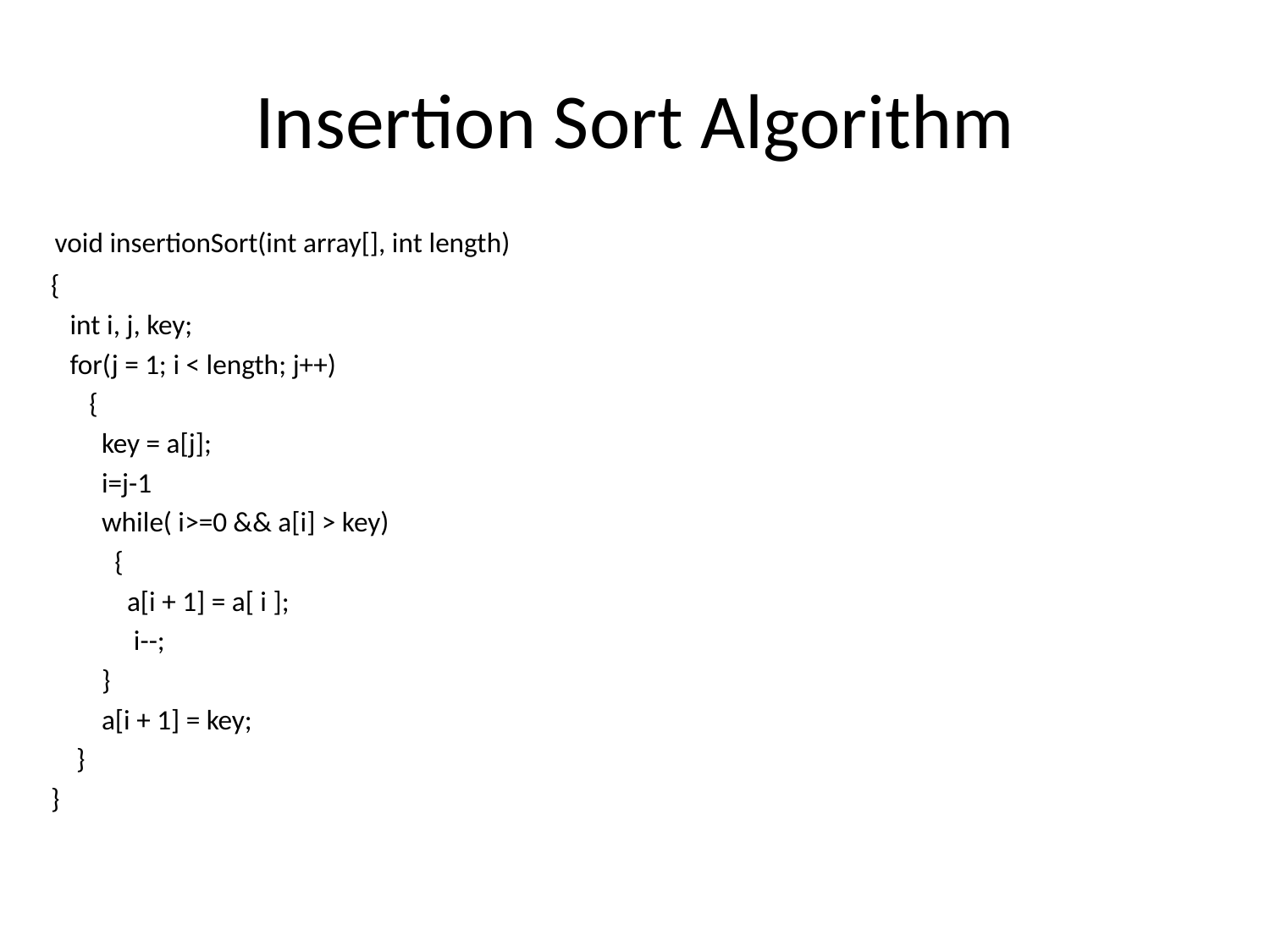

# Insertion Sort Algorithm
 void insertionSort(int array[], int length)
 {
    int i, j, key;
    for(j = 1; i < length; j++)
	{
         key = a[j];
         i=j-1
         while( i>=0 && a[i] > key)
	    {
             a[i + 1] = a[ i ];
	       i--;
         }
         a[i + 1] = key;
     }
 }